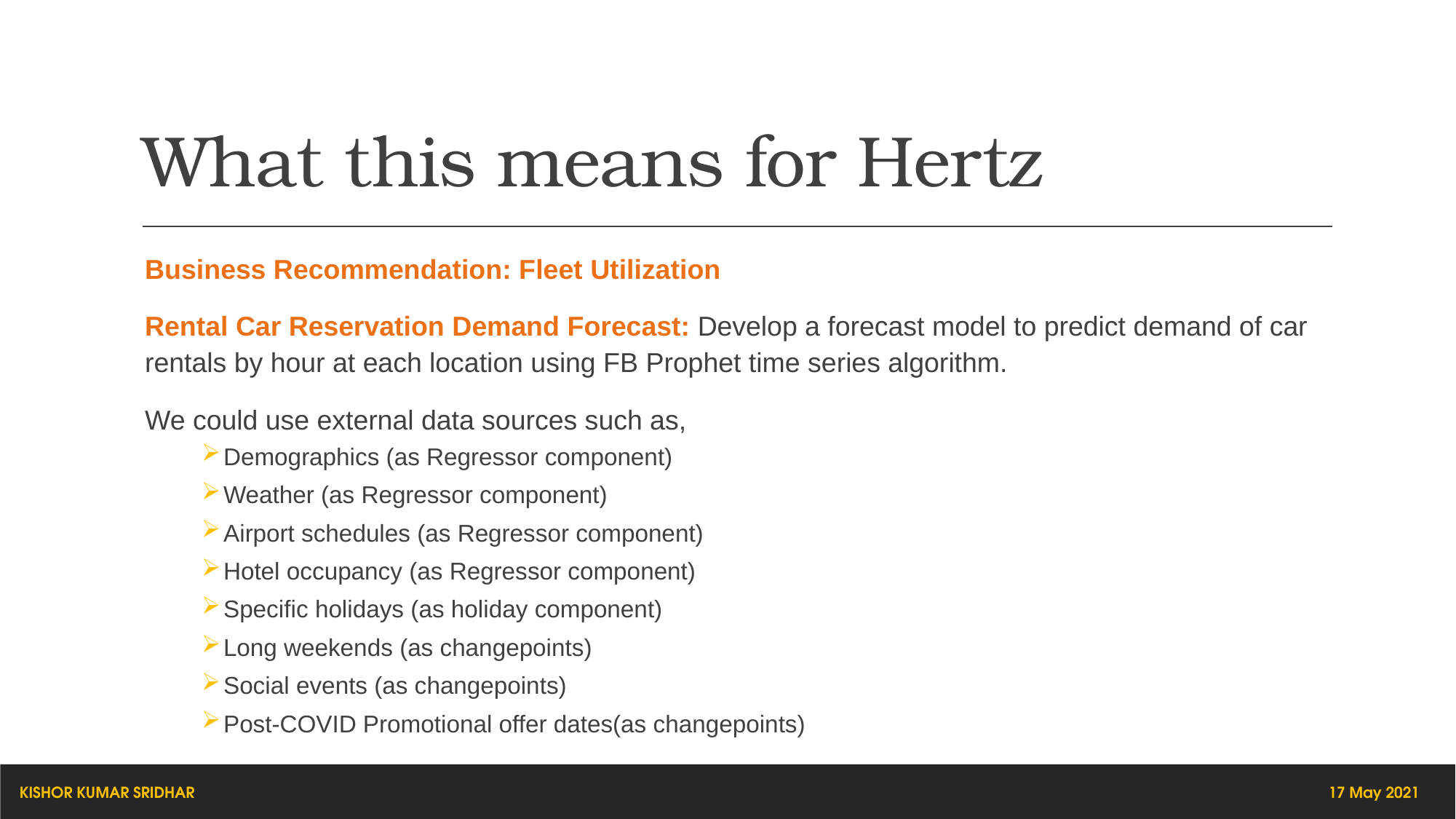

# What this means for Hertz
Business Recommendation: Fleet Utilization
Rental Car Reservation Demand Forecast: Develop a forecast model to predict demand of car rentals by hour at each location using FB Prophet time series algorithm.
We could use external data sources such as,
Demographics (as Regressor component)
Weather (as Regressor component)
Airport schedules (as Regressor component)
Hotel occupancy (as Regressor component)
Specific holidays (as holiday component)
Long weekends (as changepoints)
Social events (as changepoints)
Post-COVID Promotional offer dates(as changepoints)
17 May 2021
KISHOR KUMAR SRIDHAR